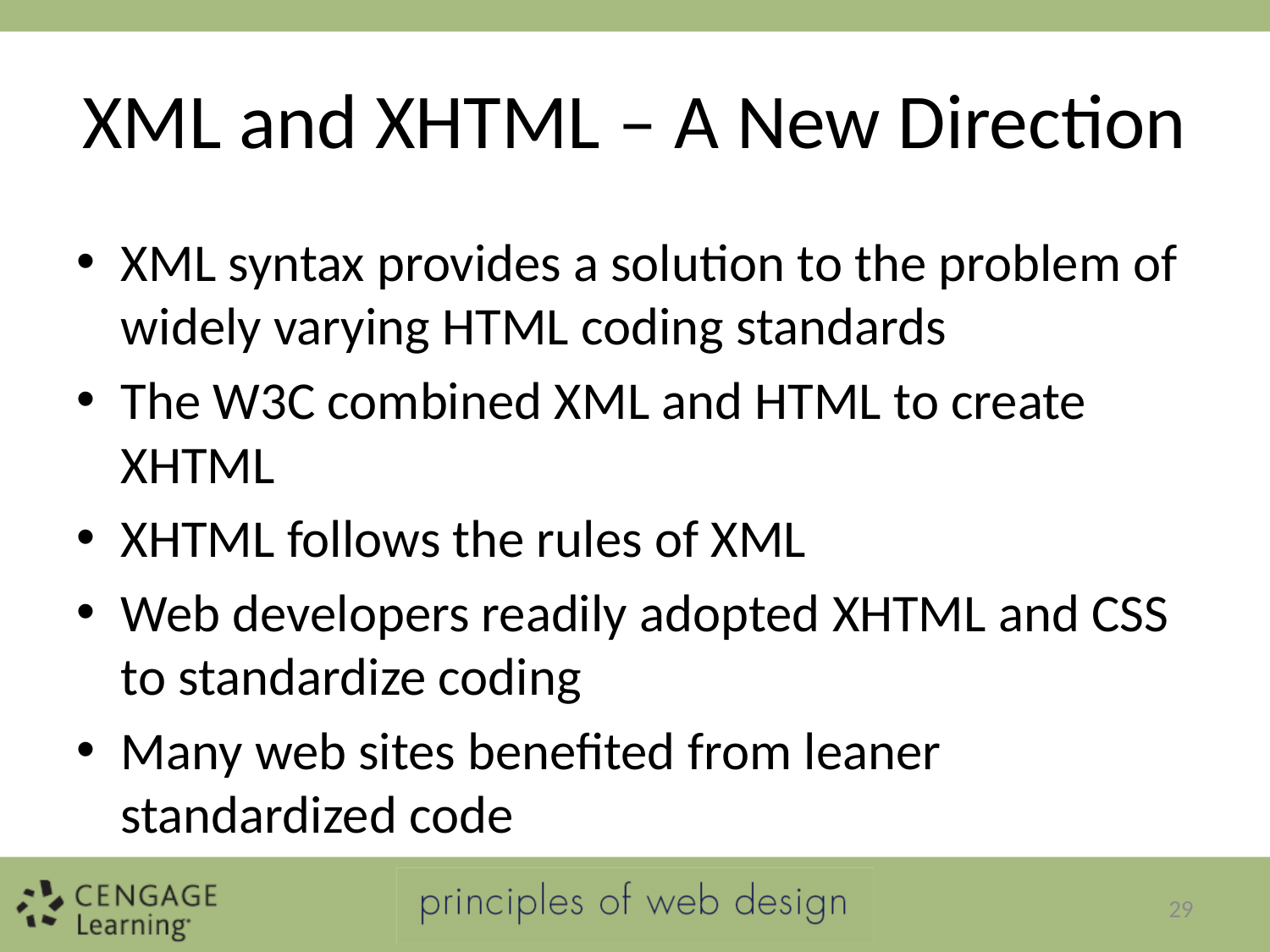

# XML and XHTML – A New Direction
XML syntax provides a solution to the problem of widely varying HTML coding standards
The W3C combined XML and HTML to create XHTML
XHTML follows the rules of XML
Web developers readily adopted XHTML and CSS to standardize coding
Many web sites benefited from leaner standardized code

29